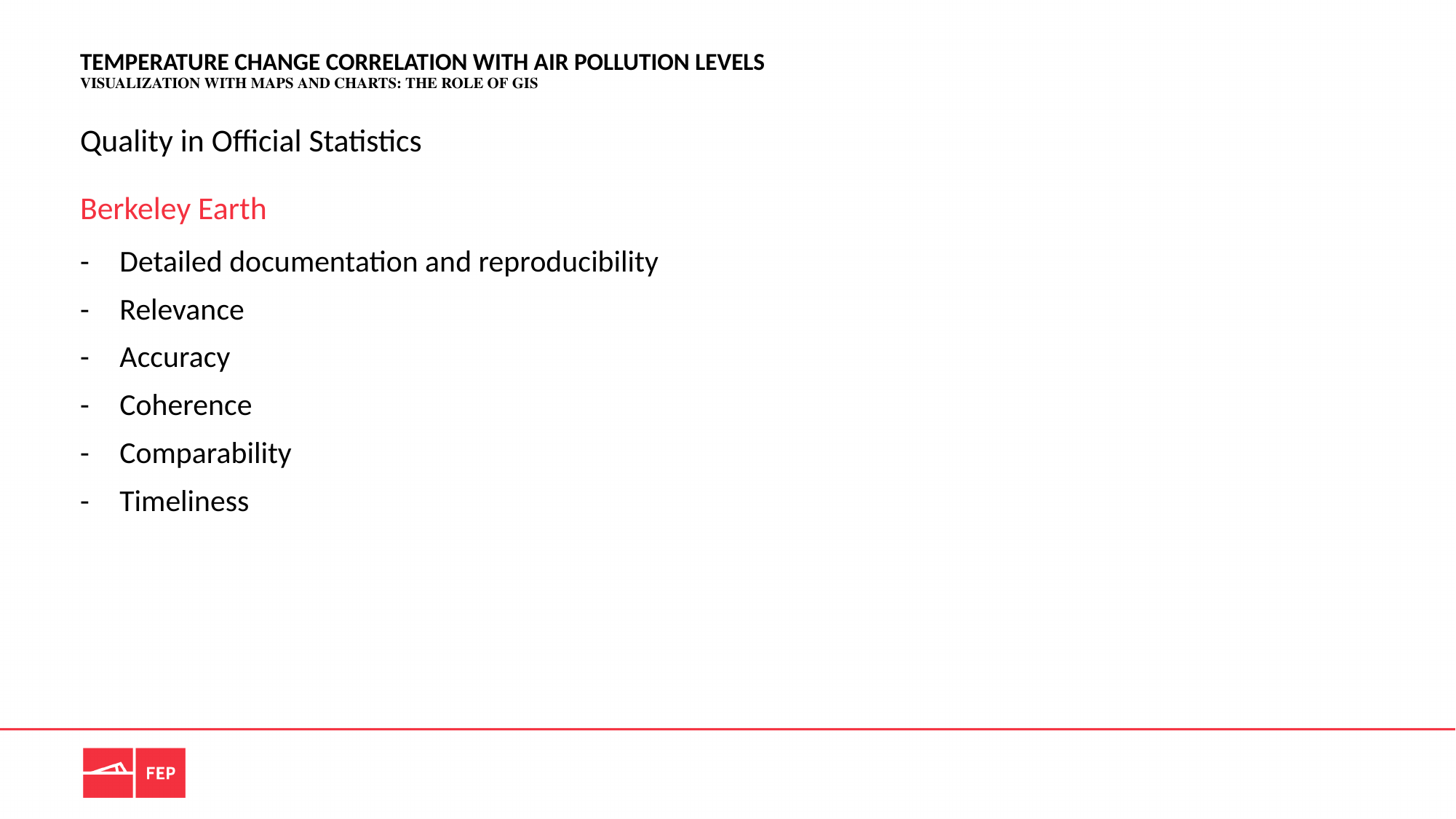

# Temperature change correlation with air pollution levels Visualization with Maps and Charts: the role of GIS
Quality in Official Statistics
Berkeley Earth
- Detailed documentation and reproducibility
- Relevance
- Accuracy
- Coherence
- Comparability
- Timeliness